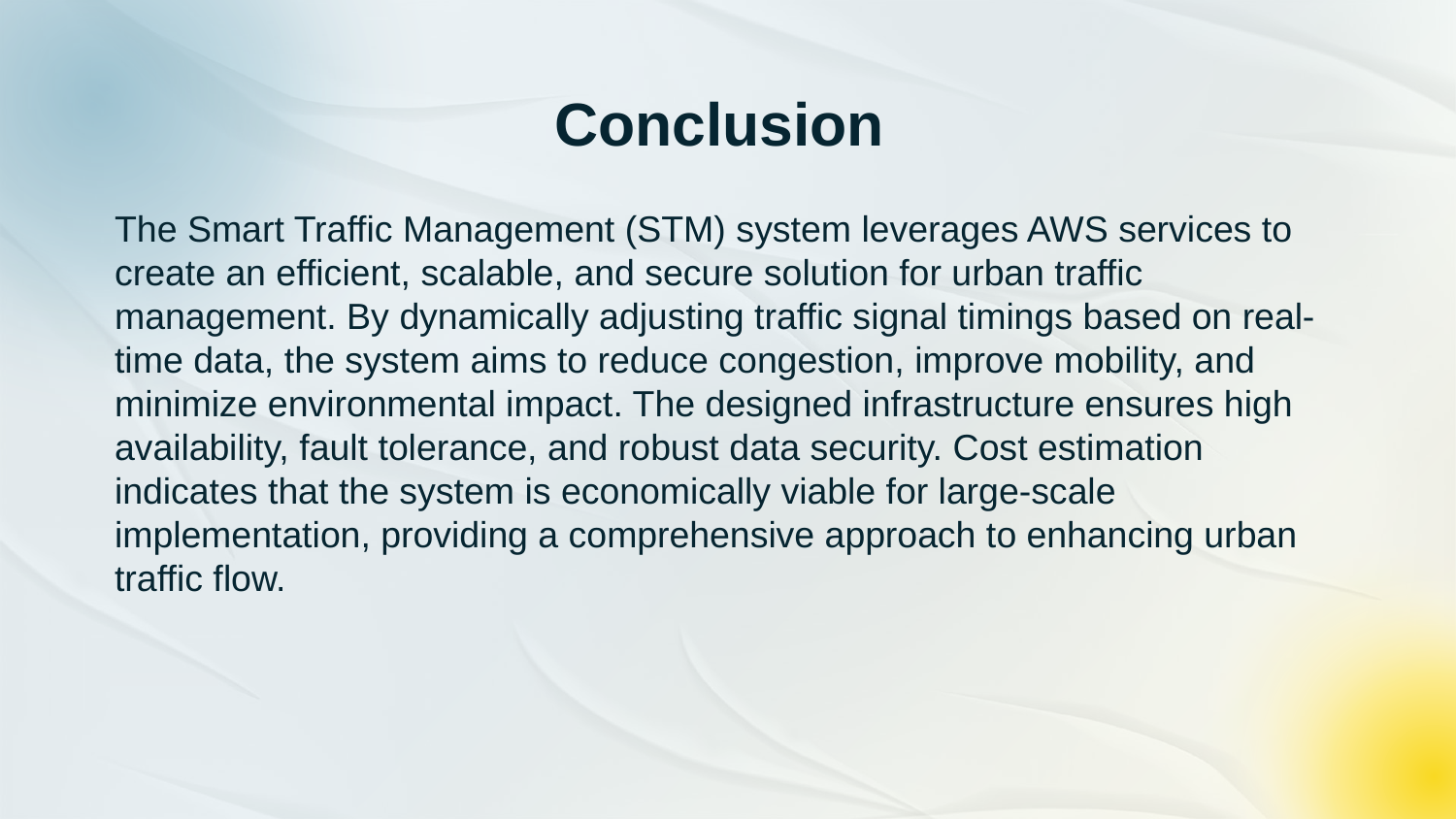

# Conclusion
The Smart Traffic Management (STM) system leverages AWS services to create an efficient, scalable, and secure solution for urban traffic management. By dynamically adjusting traffic signal timings based on real-time data, the system aims to reduce congestion, improve mobility, and minimize environmental impact. The designed infrastructure ensures high availability, fault tolerance, and robust data security. Cost estimation indicates that the system is economically viable for large-scale implementation, providing a comprehensive approach to enhancing urban traffic flow.